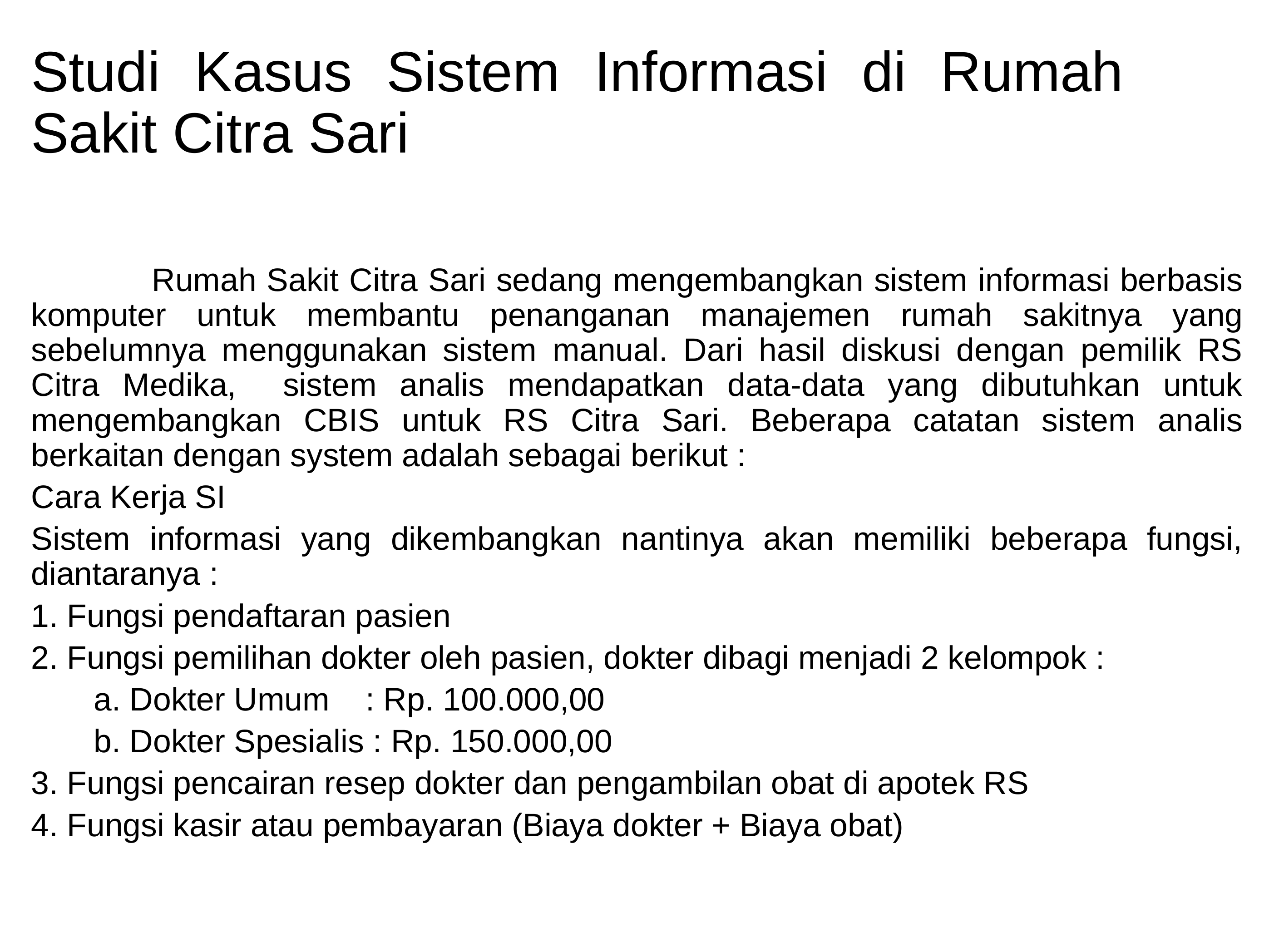

# Studi Kasus Sistem Informasi di Rumah Sakit Citra Sari
                                  Rumah Sakit Citra Sari sedang mengembangkan sistem informasi berbasis komputer untuk membantu penanganan manajemen rumah sakitnya yang sebelumnya menggunakan sistem manual. Dari hasil diskusi dengan pemilik RS Citra Medika,  sistem analis mendapatkan data-data yang dibutuhkan untuk mengembangkan CBIS untuk RS Citra Sari. Beberapa catatan sistem analis berkaitan dengan system adalah sebagai berikut :
Cara Kerja SI
Sistem informasi yang dikembangkan nantinya akan memiliki beberapa fungsi, diantaranya :
1. Fungsi pendaftaran pasien
2. Fungsi pemilihan dokter oleh pasien, dokter dibagi menjadi 2 kelompok :
       a. Dokter Umum    : Rp. 100.000,00
       b. Dokter Spesialis : Rp. 150.000,00
3. Fungsi pencairan resep dokter dan pengambilan obat di apotek RS
4. Fungsi kasir atau pembayaran (Biaya dokter + Biaya obat)